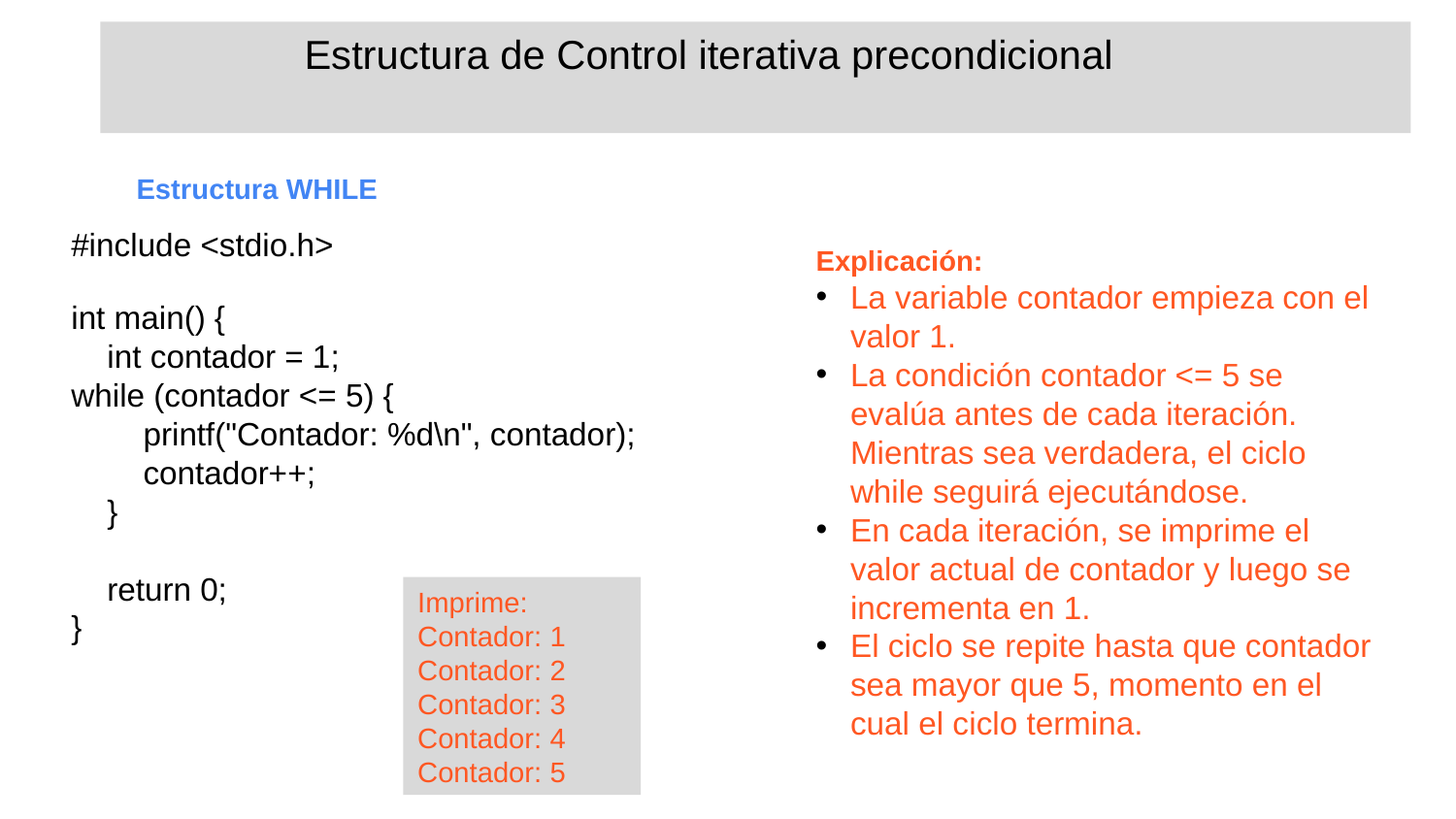

Estructura de Control iterativa precondicional
Estructura WHILE
#include <stdio.h>

int main() {
    int contador = 1;
while (contador <= 5) {
        printf("Contador: %d\n", contador);
        contador++;
    }

    return 0;
}
Explicación:
La variable contador empieza con el valor 1.
La condición contador <= 5 se evalúa antes de cada iteración. Mientras sea verdadera, el ciclo while seguirá ejecutándose.
En cada iteración, se imprime el valor actual de contador y luego se incrementa en 1.
El ciclo se repite hasta que contador sea mayor que 5, momento en el cual el ciclo termina.

Imprime:
Contador: 1
Contador: 2
Contador: 3
Contador: 4
Contador: 5